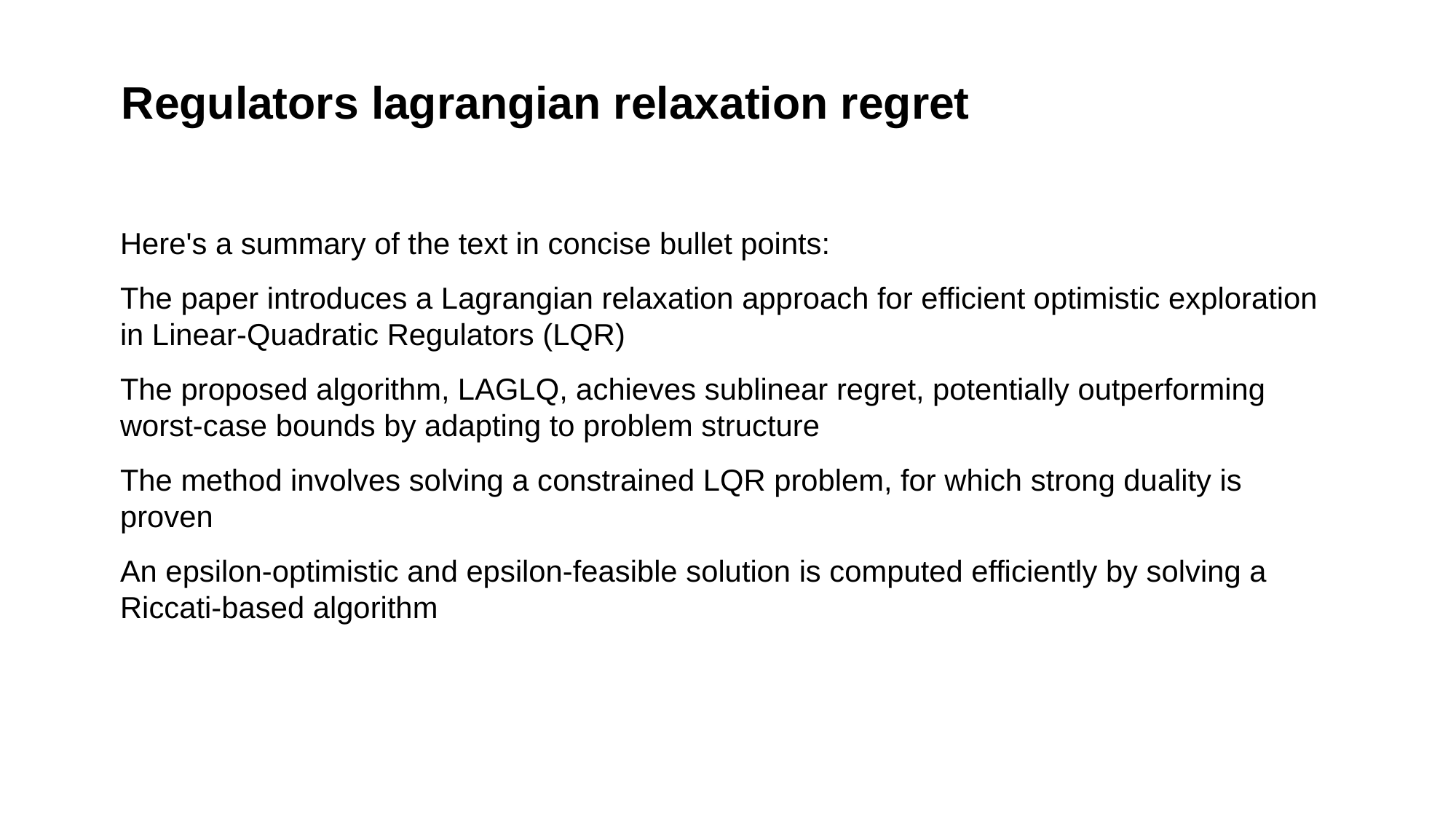

# Regulators lagrangian relaxation regret

Here's a summary of the text in concise bullet points:
The paper introduces a Lagrangian relaxation approach for efficient optimistic exploration in Linear-Quadratic Regulators (LQR)
The proposed algorithm, LAGLQ, achieves sublinear regret, potentially outperforming worst-case bounds by adapting to problem structure
The method involves solving a constrained LQR problem, for which strong duality is proven
An epsilon-optimistic and epsilon-feasible solution is computed efficiently by solving a Riccati-based algorithm